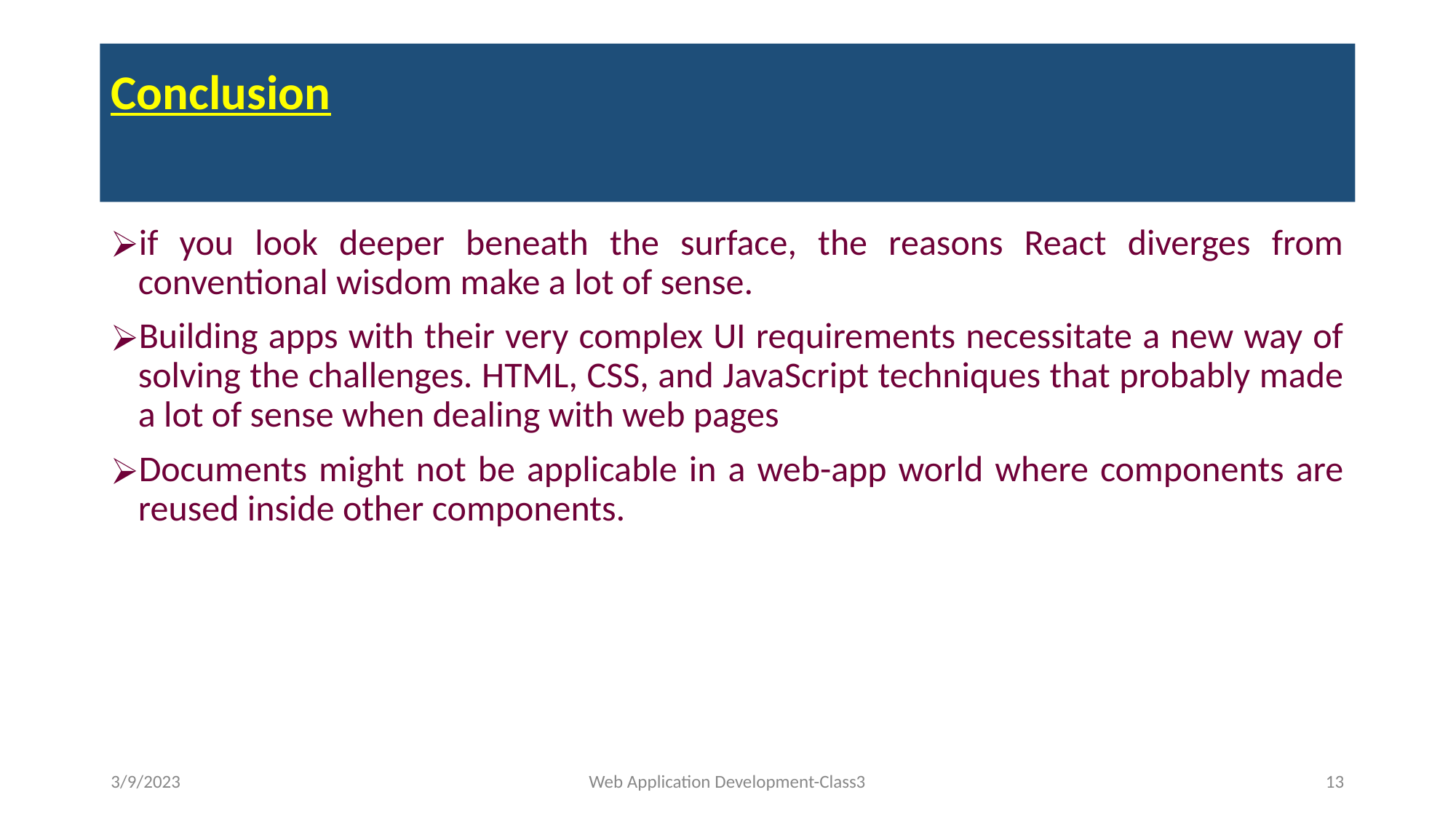

# Conclusion
if you look deeper beneath the surface, the reasons React diverges from conventional wisdom make a lot of sense.
Building apps with their very complex UI requirements necessitate a new way of solving the challenges. HTML, CSS, and JavaScript techniques that probably made a lot of sense when dealing with web pages
Documents might not be applicable in a web-app world where components are reused inside other components.
3/9/2023
Web Application Development-Class3
13